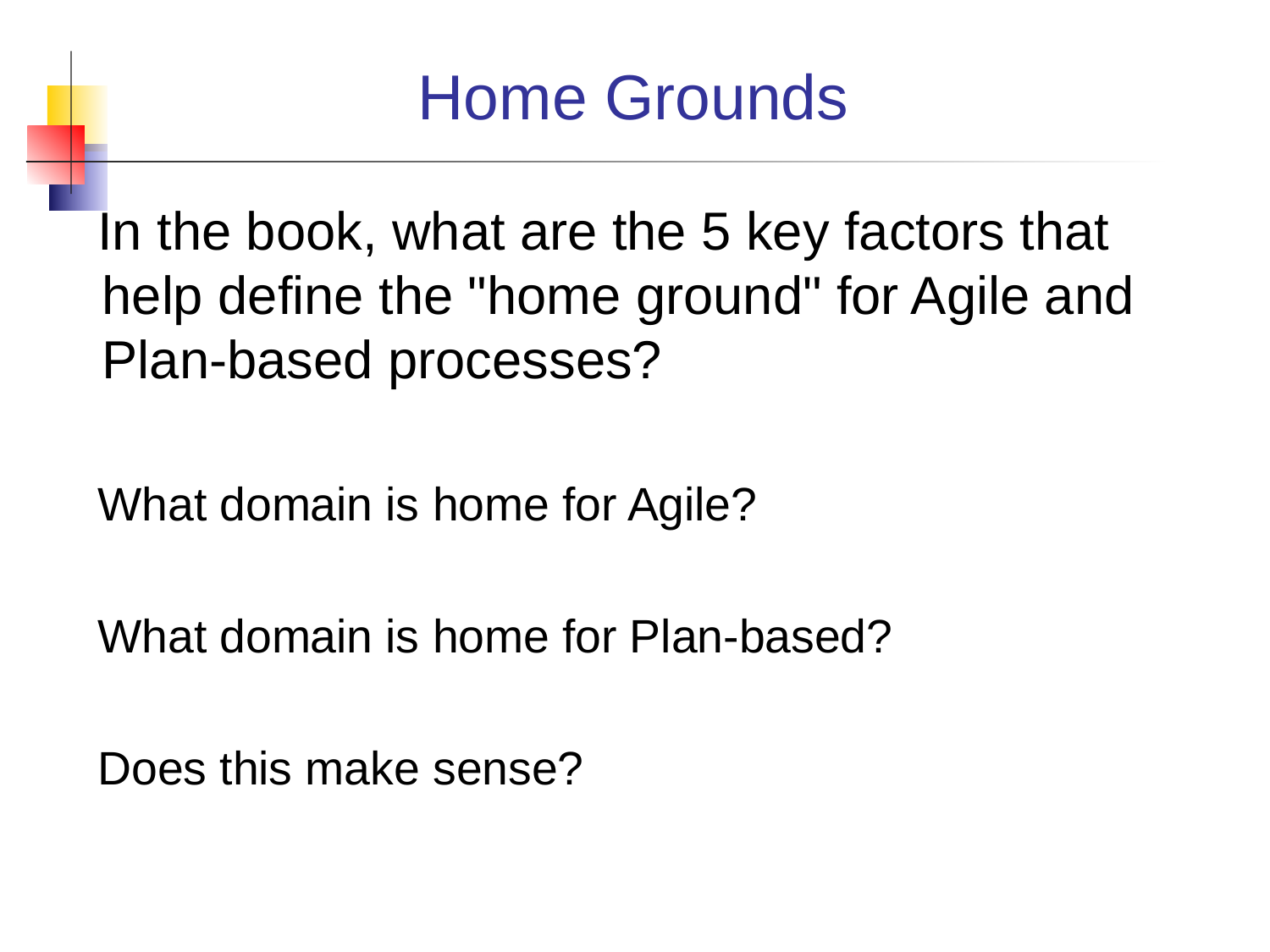

Home Grounds
In the book, what are the 5 key factors that help define the "home ground" for Agile and Plan-based processes?

What domain is home for Agile?

What domain is home for Plan-based?

Does this make sense?